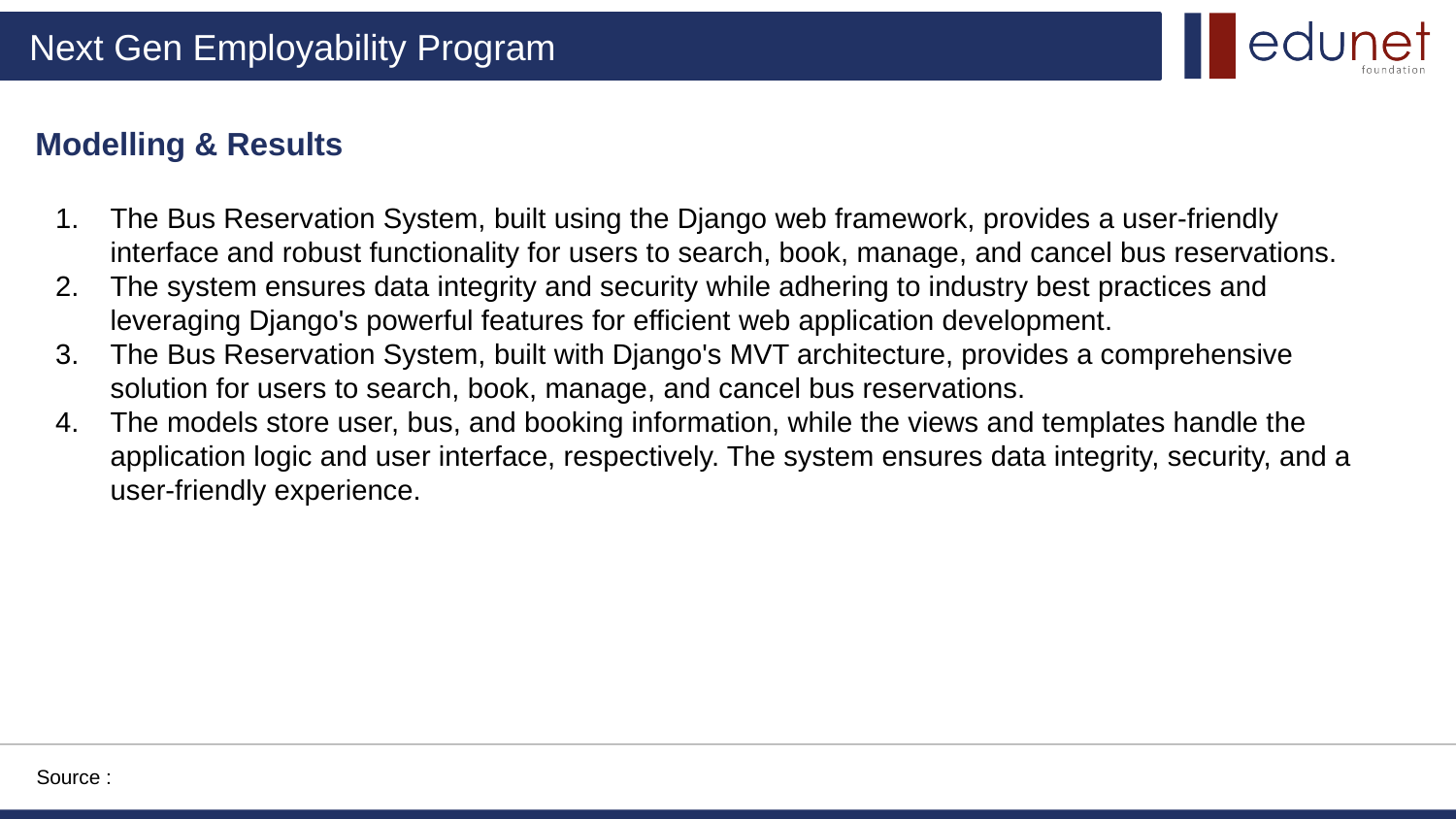

Modelling & Results
The Bus Reservation System, built using the Django web framework, provides a user-friendly interface and robust functionality for users to search, book, manage, and cancel bus reservations.
The system ensures data integrity and security while adhering to industry best practices and leveraging Django's powerful features for efficient web application development.
The Bus Reservation System, built with Django's MVT architecture, provides a comprehensive solution for users to search, book, manage, and cancel bus reservations.
The models store user, bus, and booking information, while the views and templates handle the application logic and user interface, respectively. The system ensures data integrity, security, and a user-friendly experience.
Source :